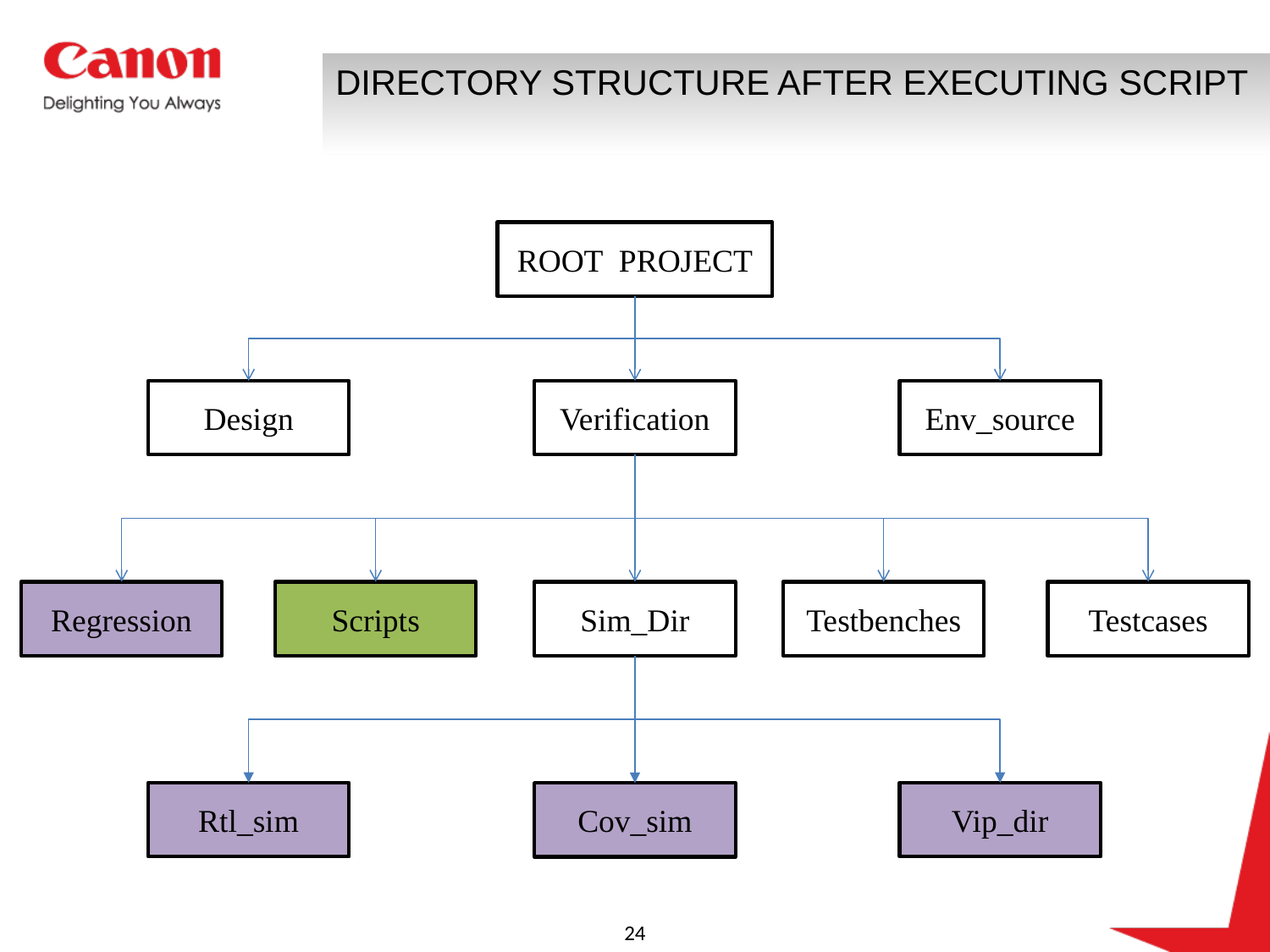

# DIRECTORY STRUCTURE AFTER EXECUTING SCRIPT
ROOT  PROJECT
Design
Verification
Env_source
Regression
Scripts
Sim_Dir
Testbenches
Testcases
Rtl_sim
Vip_dir
Cov_sim